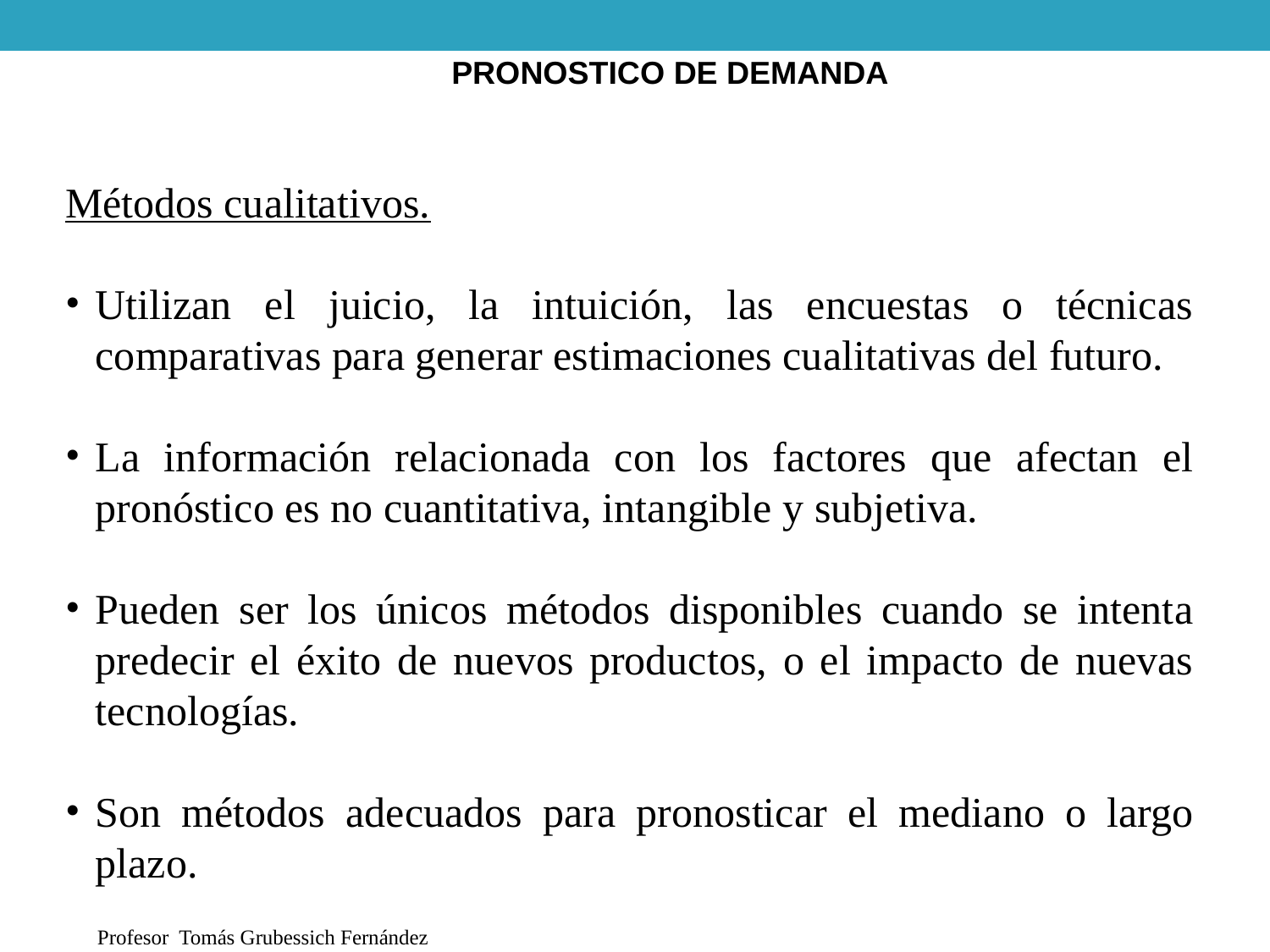

PRONOSTICO DE DEMANDA
Métodos cualitativos.

Utilizan el juicio, la intuición, las encuestas o técnicas comparativas para generar estimaciones cualitativas del futuro.

La información relacionada con los factores que afectan el pronóstico es no cuantitativa, intangible y subjetiva.

Pueden ser los únicos métodos disponibles cuando se intenta predecir el éxito de nuevos productos, o el impacto de nuevas tecnologías.

Son métodos adecuados para pronosticar el mediano o largo plazo.